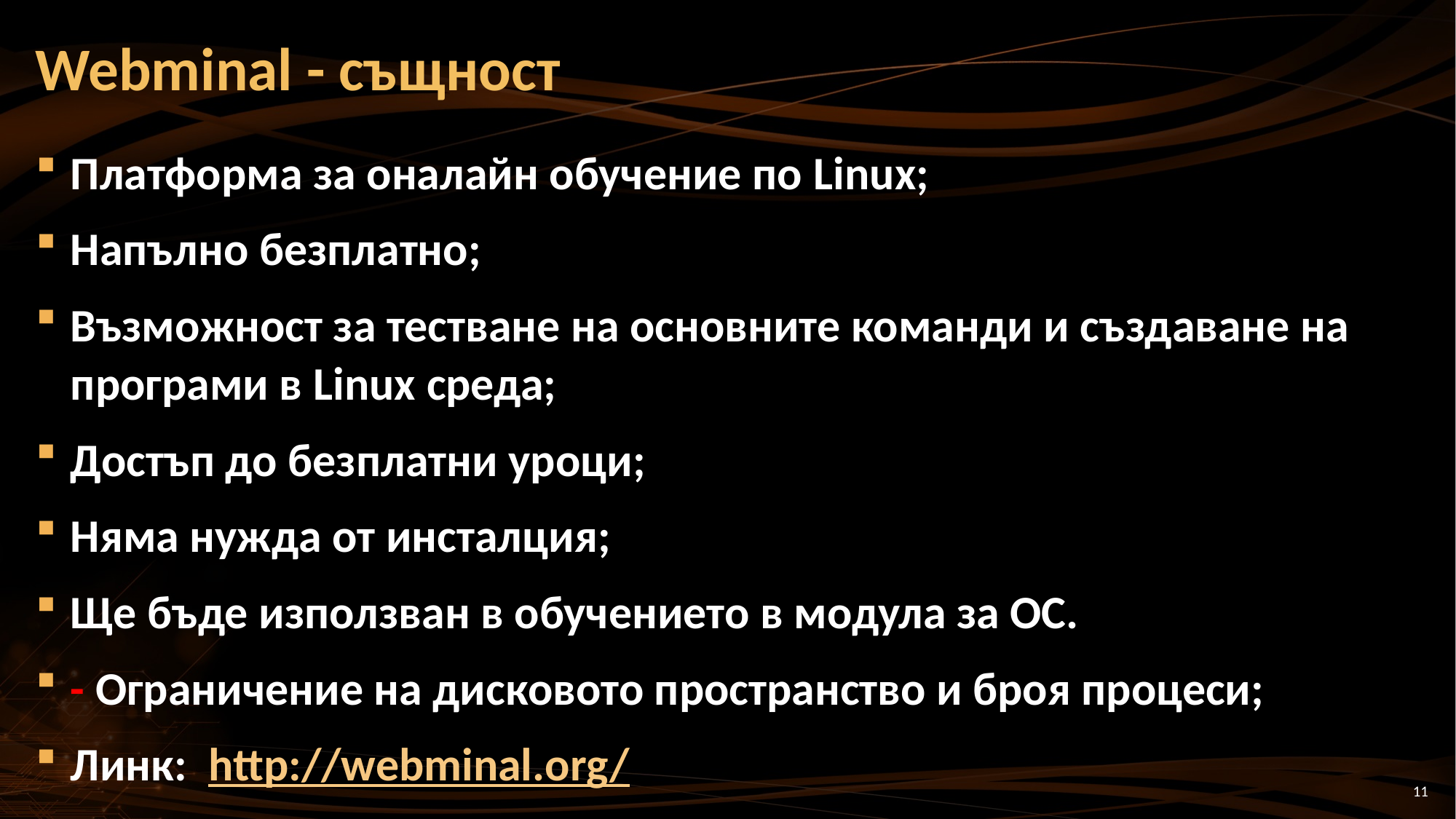

# Webminal - същност
Платформа за оналайн обучение по Linux;
Напълно безплатно;
Възможност за тестване на основните команди и създаване на програми в Linux среда;
Достъп до безплатни уроци;
Няма нужда от инсталция;
Ще бъде използван в обучението в модула за ОС.
- Ограничение на дисковото пространство и броя процеси;
Линк:  http://webminal.org/
11